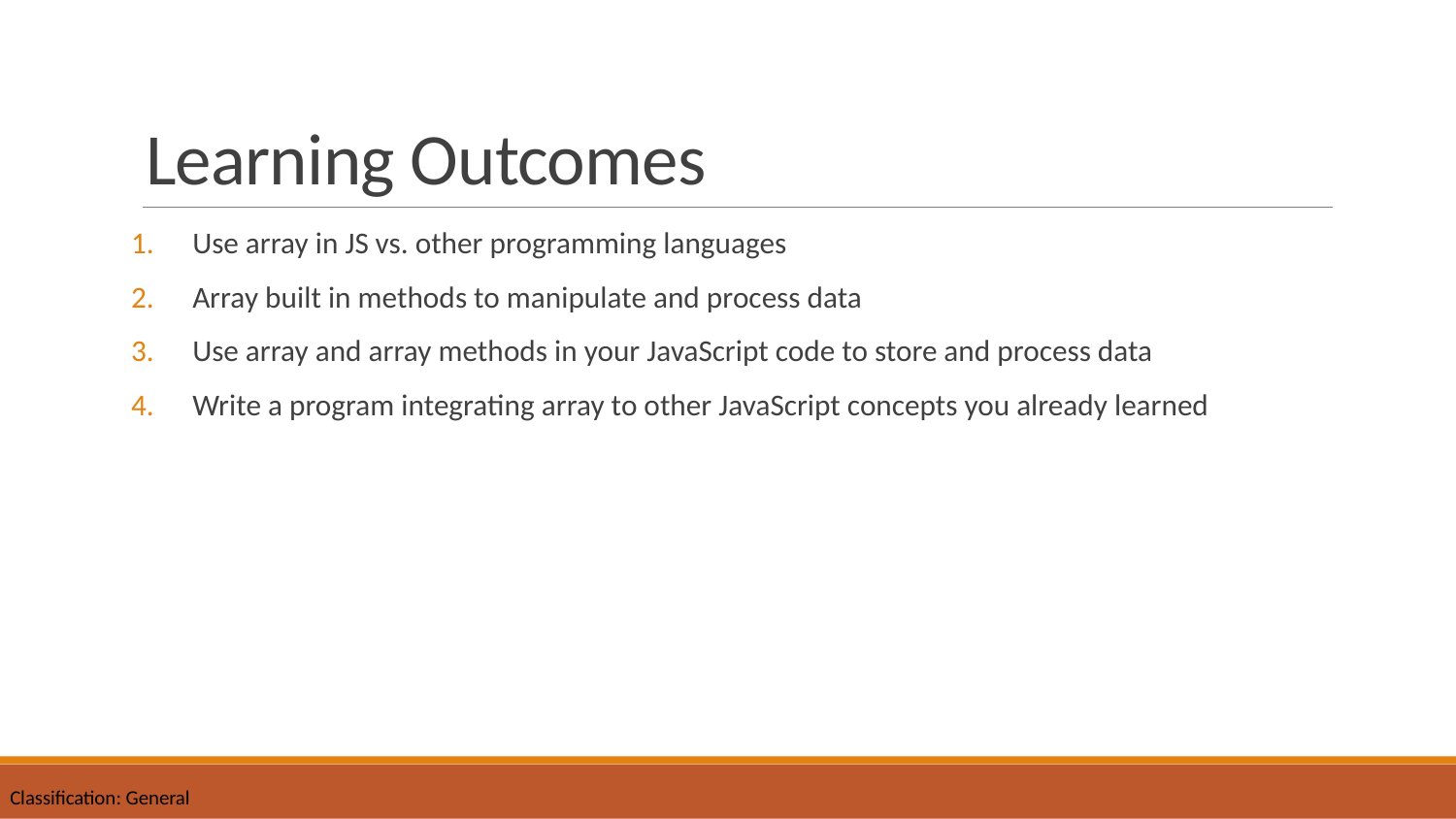

# Learning Outcomes
Use array in JS vs. other programming languages
Array built in methods to manipulate and process data
Use array and array methods in your JavaScript code to store and process data
Write a program integrating array to other JavaScript concepts you already learned